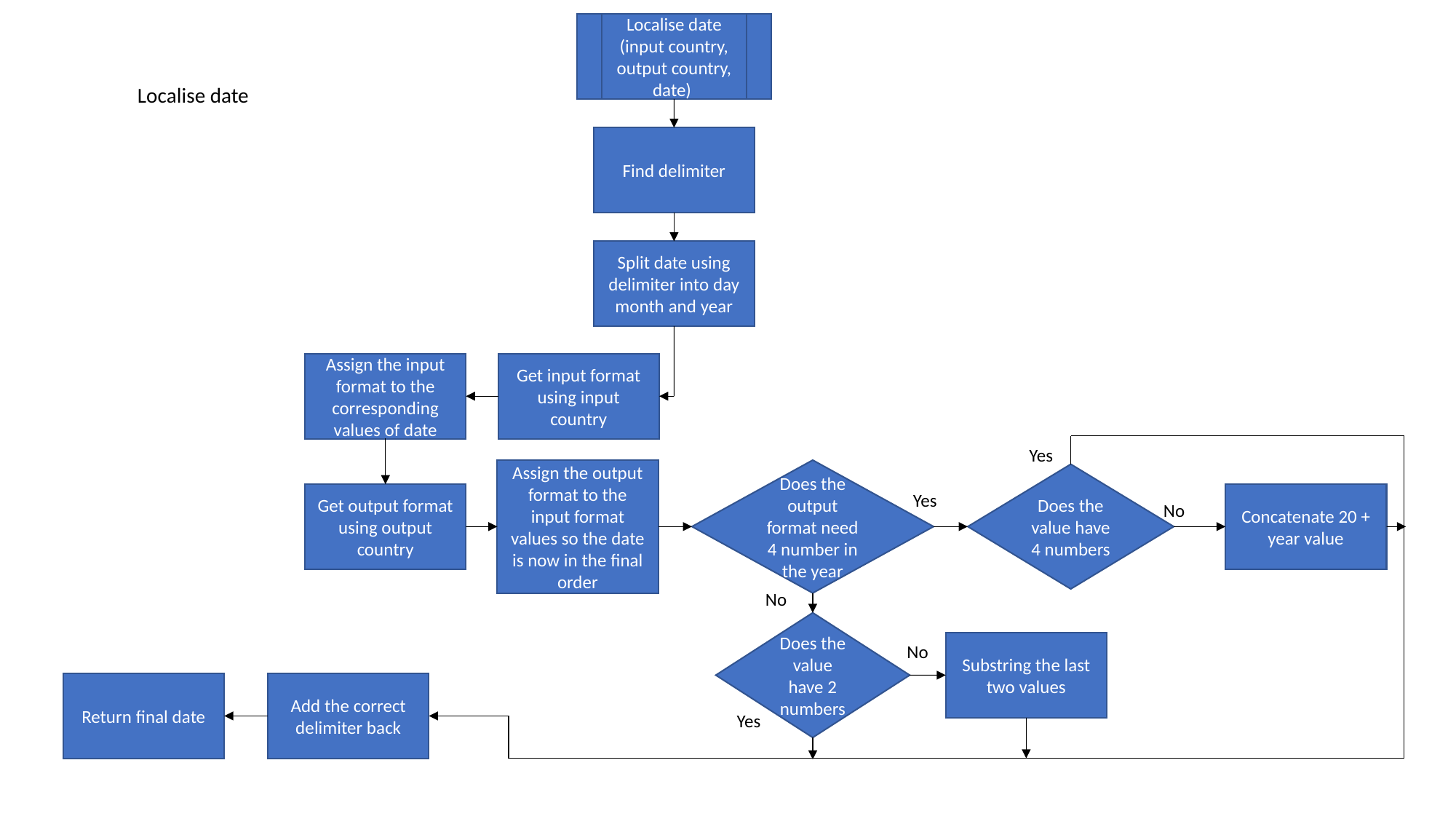

Localise date (input country, output country, date)
# Localise date
Find delimiter
Split date using delimiter into day month and year
Assign the input format to the corresponding values of date
Get input format using input country
Yes
Assign the output format to the input format values so the date is now in the final order
Does the output format need 4 number in the year
Does the value have 4 numbers
Yes
Get output format using output country
Concatenate 20 + year value
No
No
Does the value have 2 numbers
Substring the last two values
No
Add the correct delimiter back
Return final date
Yes